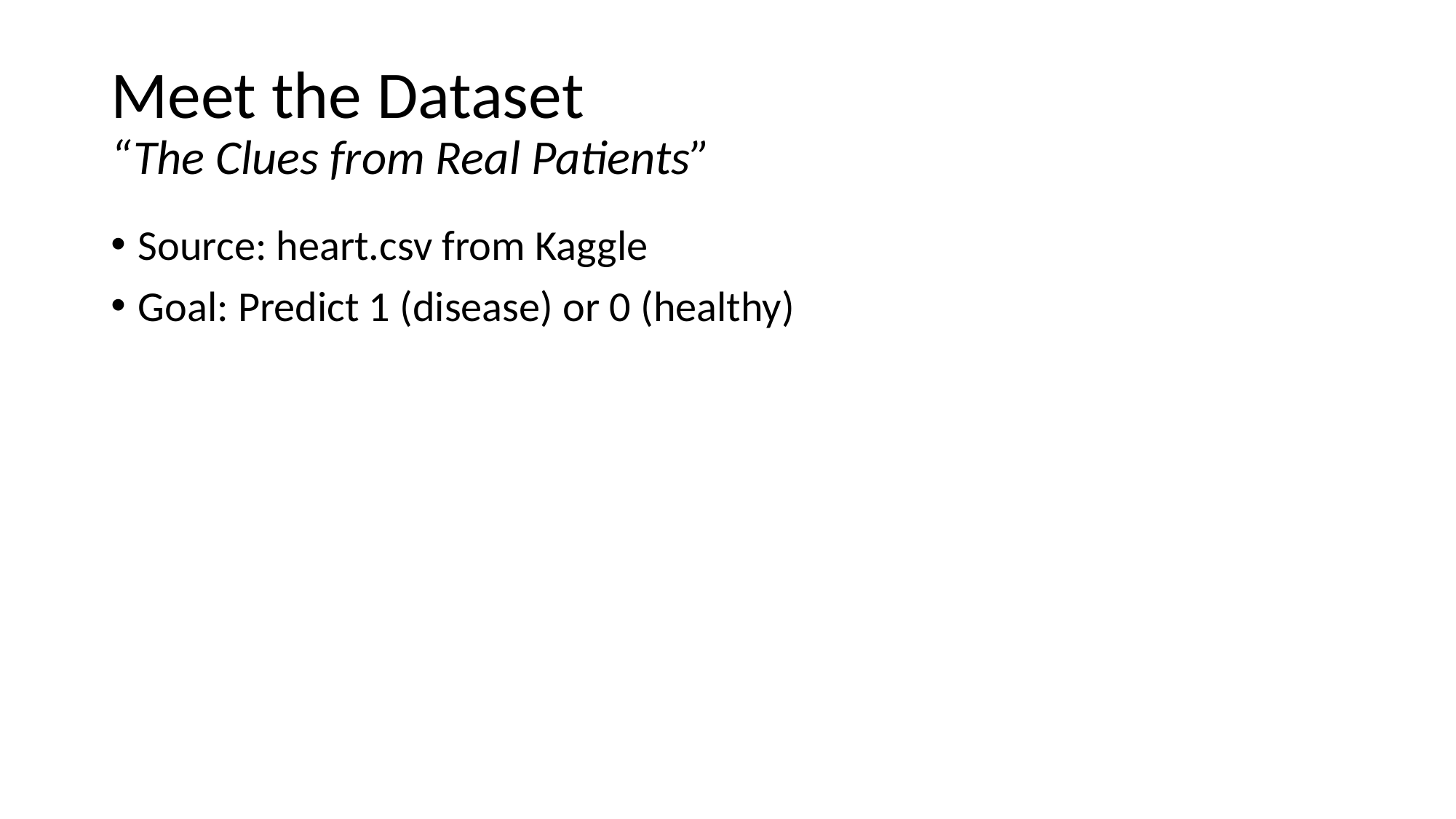

# Meet the Dataset “The Clues from Real Patients”
Source: heart.csv from Kaggle
Goal: Predict 1 (disease) or 0 (healthy)